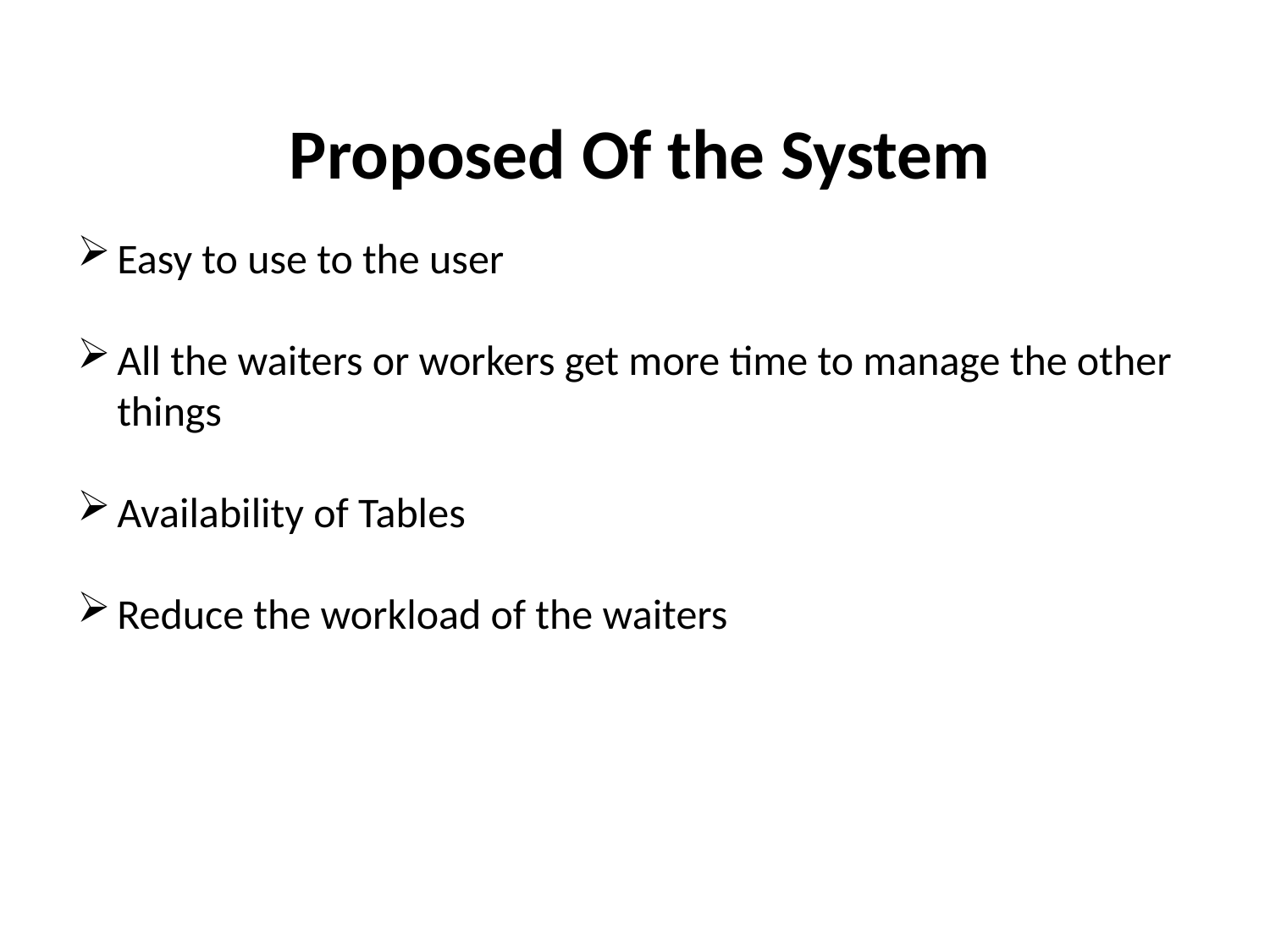

Proposed Of the System

Easy to use to the user

All the waiters or workers get more time to manage the other things

Availability of Tables

Reduce the workload of the waiters